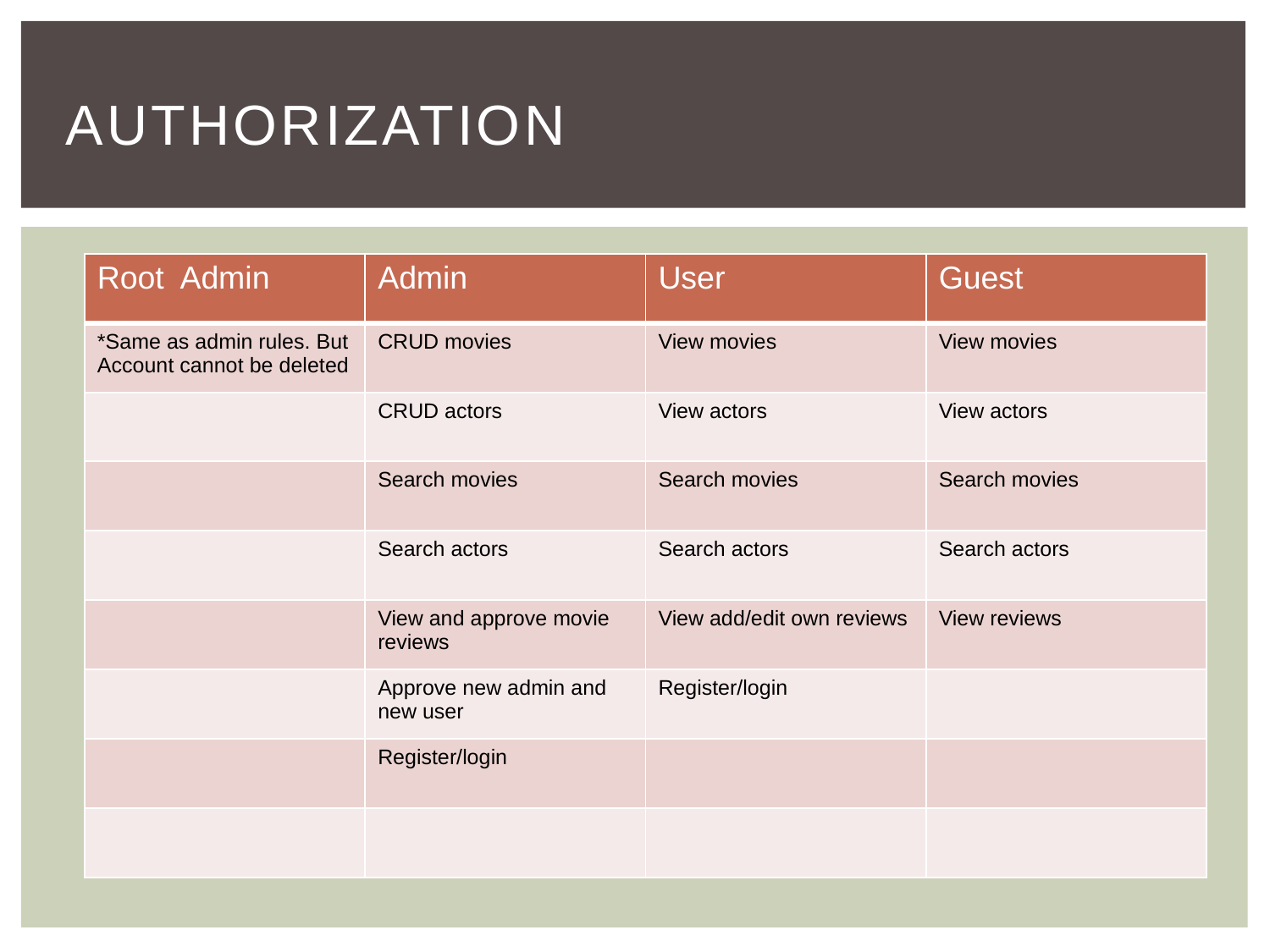

# AUTHORIZATION
| Root Admin | Admin | User | Guest |
| --- | --- | --- | --- |
| \*Same as admin rules. But Account cannot be deleted | CRUD movies | View movies | View movies |
|  | CRUD actors | View actors | View actors |
|  | Search movies | Search movies | Search movies |
|  | Search actors | Search actors | Search actors |
|  | View and approve movie reviews | View add/edit own reviews | View reviews |
|  | Approve new admin and new user | Register/login |  |
|  | Register/login |  |  |
|  |  |  |  |